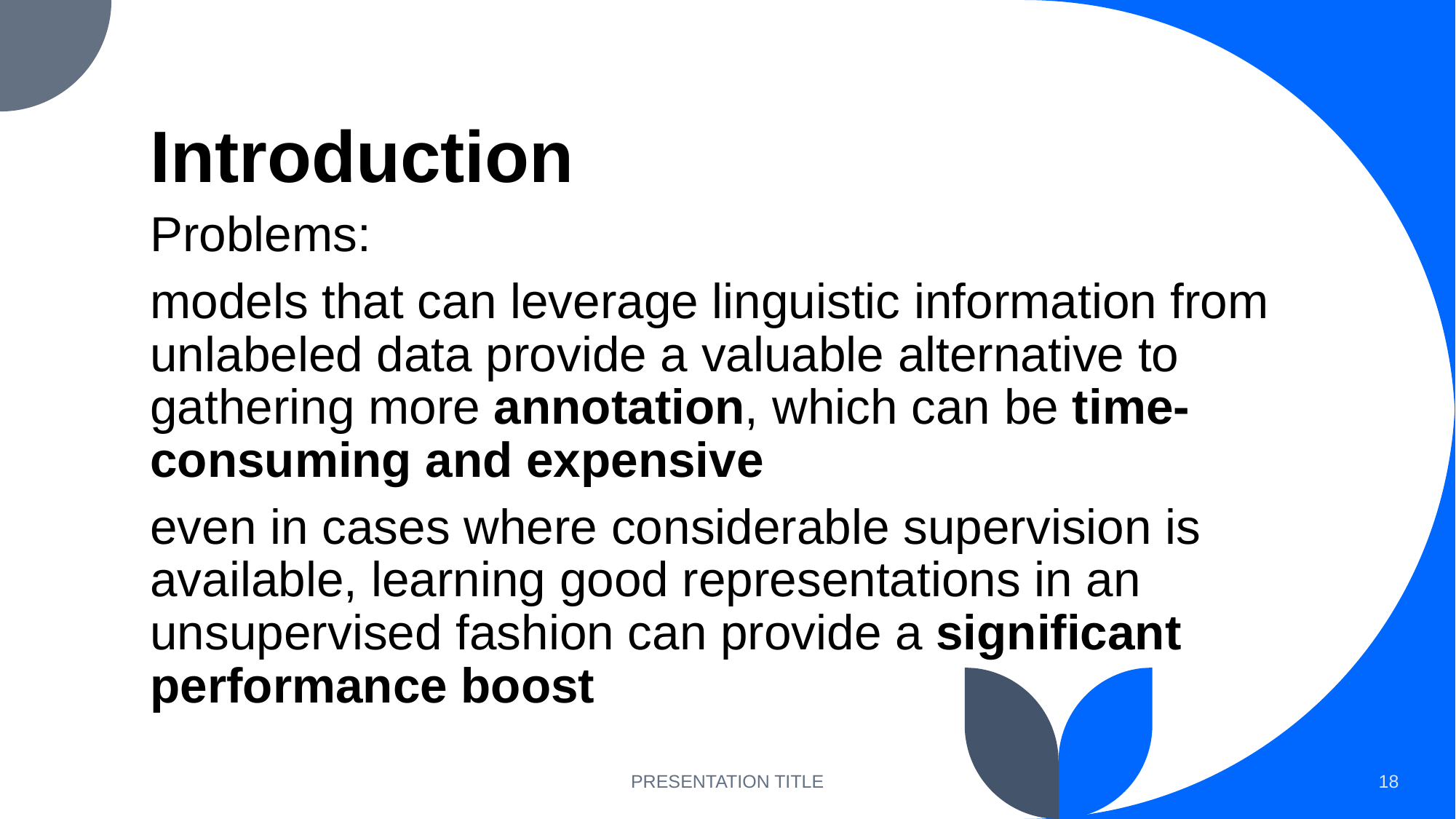

# Introduction
Problems:
models that can leverage linguistic information from unlabeled data provide a valuable alternative to gathering more annotation, which can be time-consuming and expensive
even in cases where considerable supervision is available, learning good representations in an unsupervised fashion can provide a significant performance boost
PRESENTATION TITLE
18